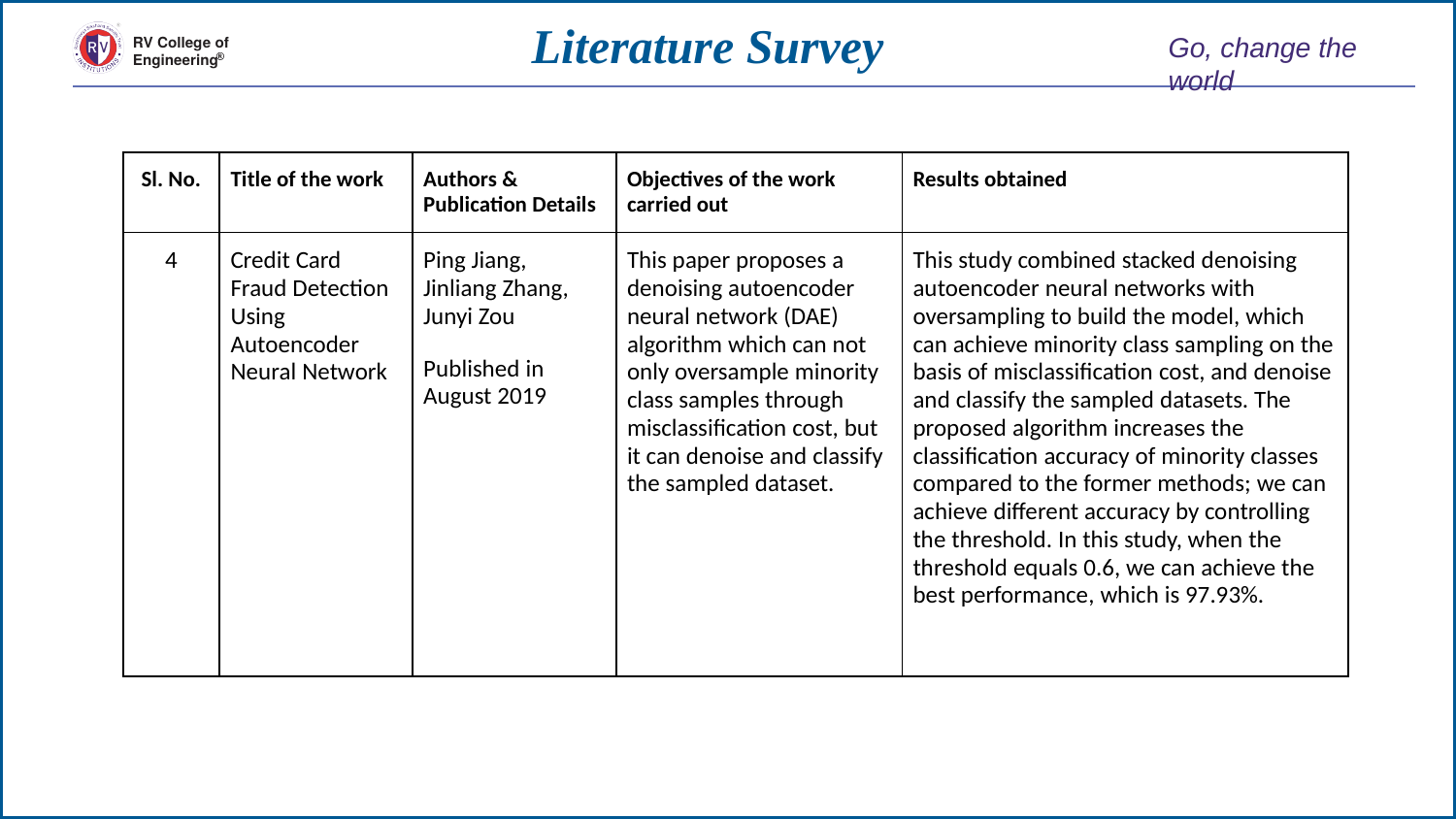

# Literature Survey
| Sl. No. | Title of the work | Authors & Publication Details | Objectives of the work carried out | Results obtained |
| --- | --- | --- | --- | --- |
| 4 | Credit Card Fraud Detection Using Autoencoder Neural Network | Ping Jiang, Jinliang Zhang, Junyi Zou Published in August 2019 | This paper proposes a denoising autoencoder neural network (DAE) algorithm which can not only oversample minority class samples through misclassification cost, but it can denoise and classify the sampled dataset. | This study combined stacked denoising autoencoder neural networks with oversampling to build the model, which can achieve minority class sampling on the basis of misclassification cost, and denoise and classify the sampled datasets. The proposed algorithm increases the classification accuracy of minority classes compared to the former methods; we can achieve different accuracy by controlling the threshold. In this study, when the threshold equals 0.6, we can achieve the best performance, which is 97.93%. |